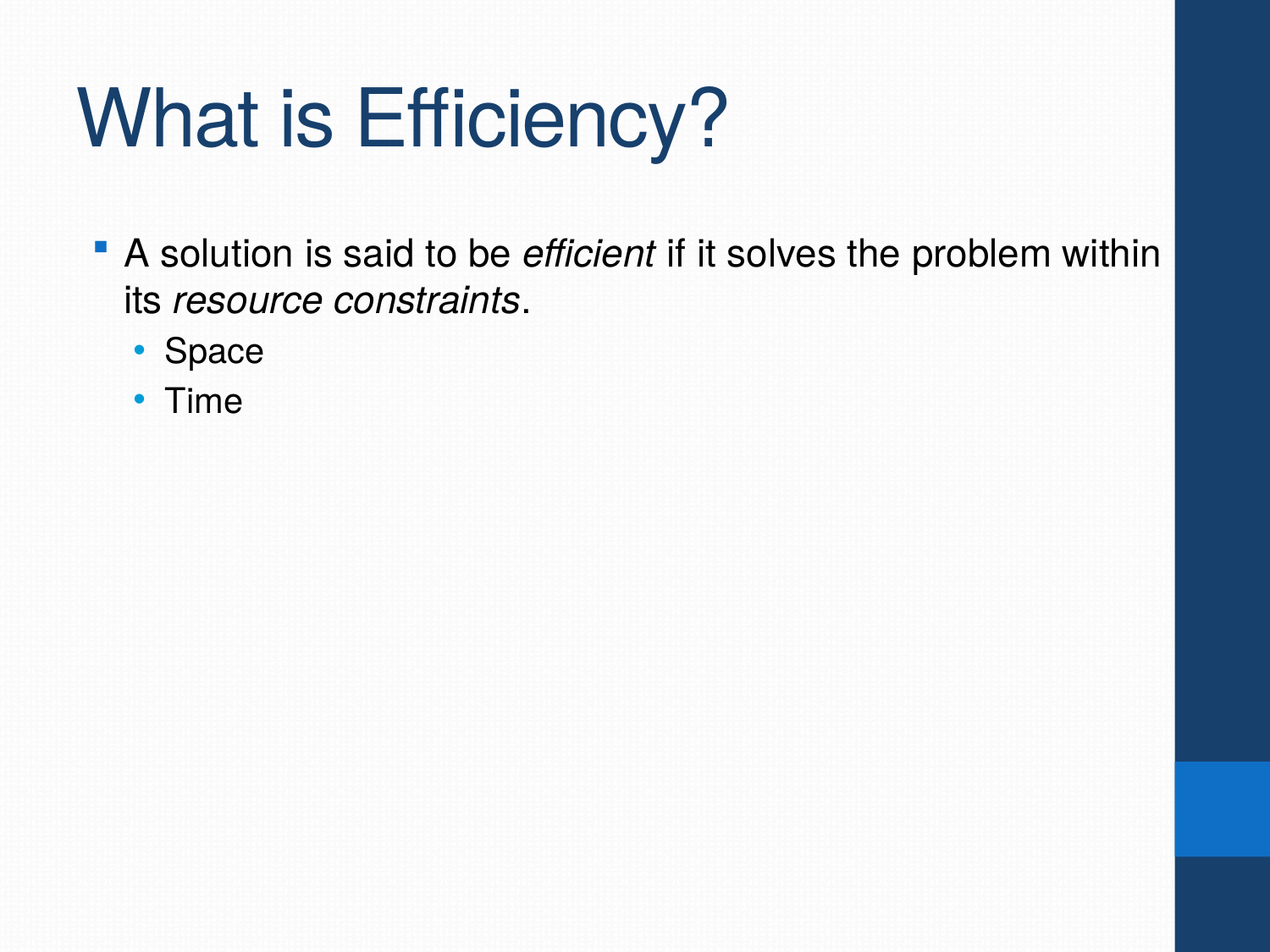

# What is Efficiency?
A solution is said to be efficient if it solves the problem within its resource constraints.
Space
Time